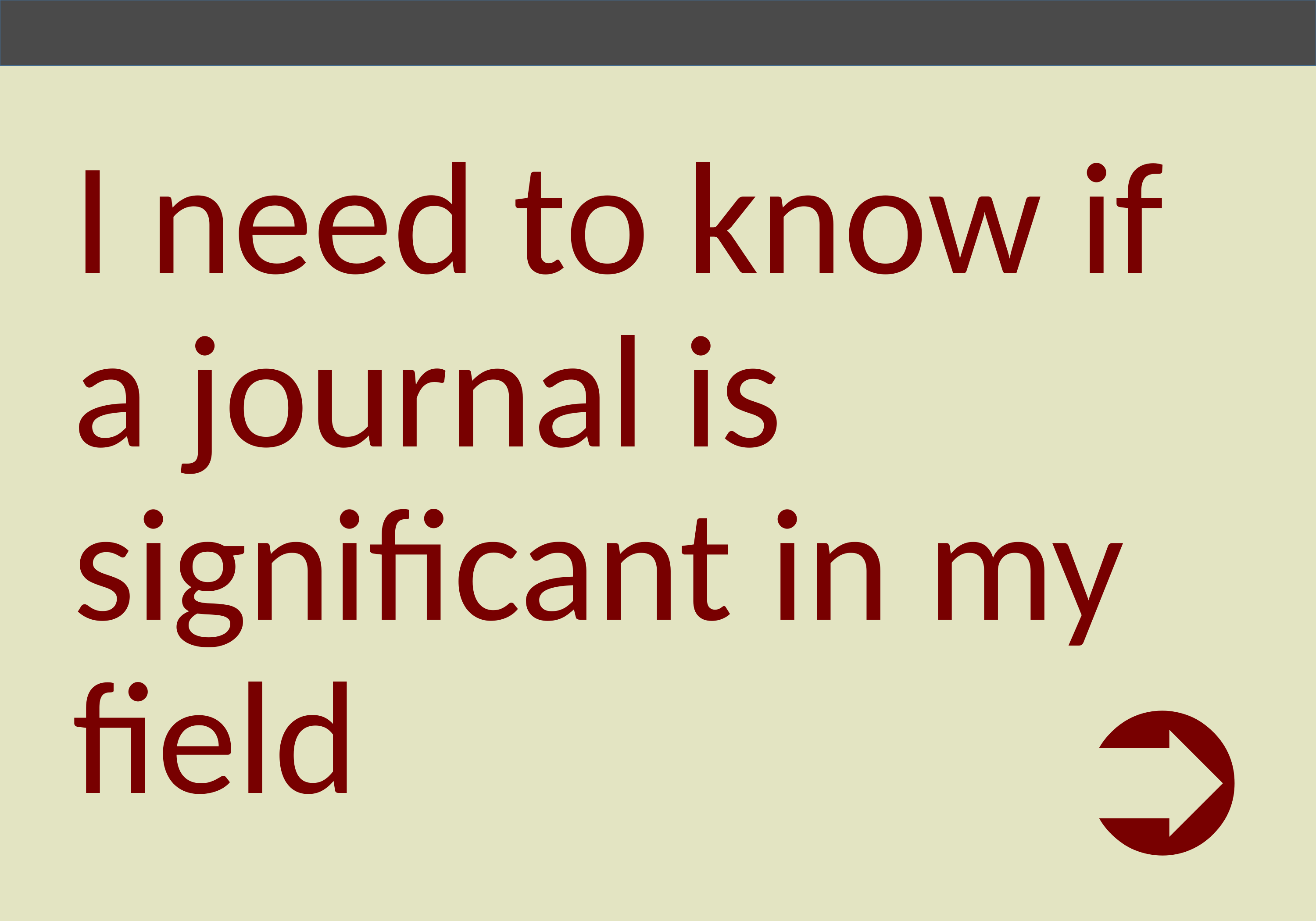

# I need to know if a journal is significant in my field
➲